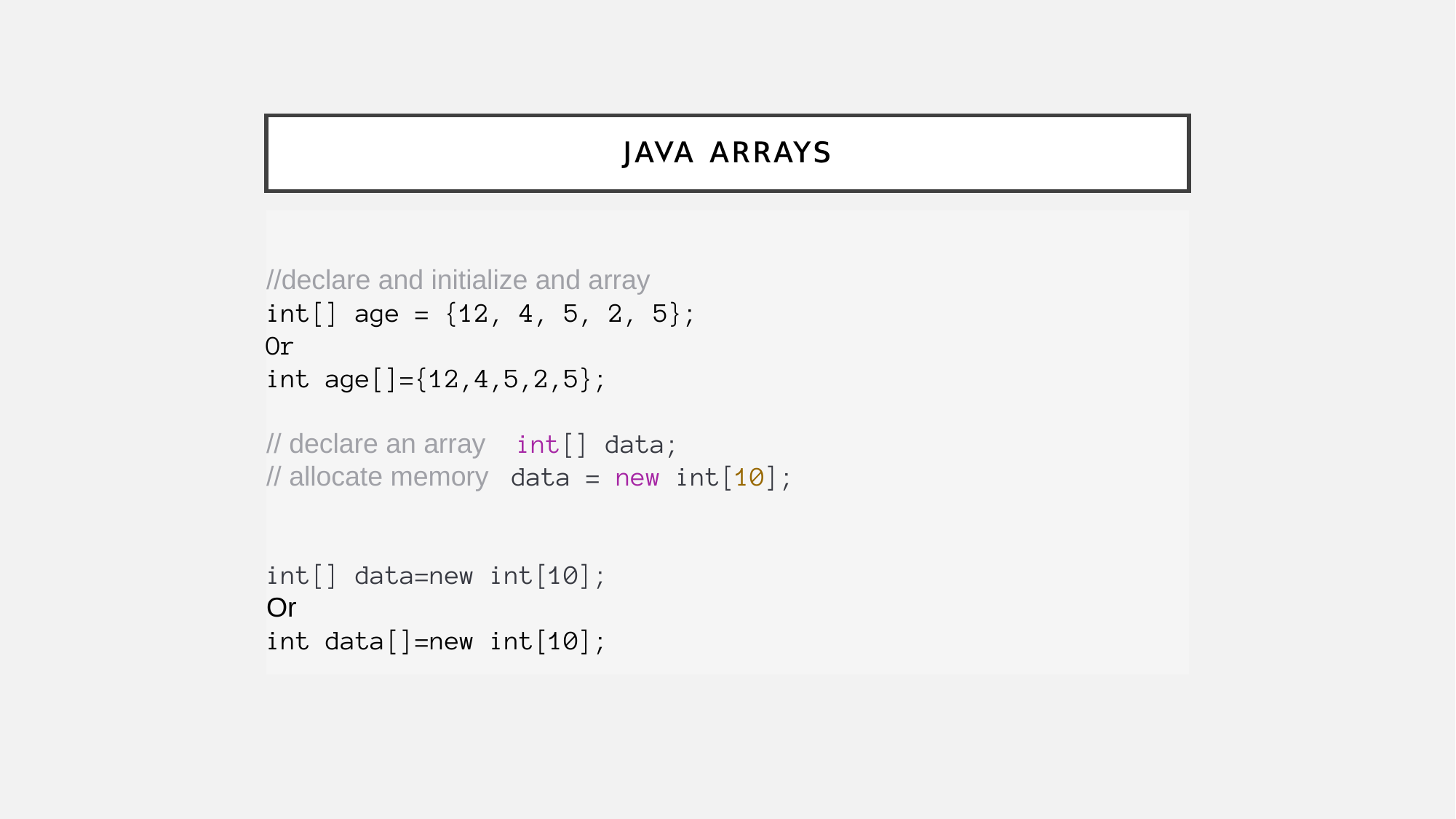

# Java ARRAYS

//declare and initialize and array
int[] age = {12, 4, 5, 2, 5};
Or
int age[]={12,4,5,2,5};

// declare an array    int[] data;
// allocate memory   data = new int[10];

int[] data=new int[10];
Or
int data[]=new int[10];